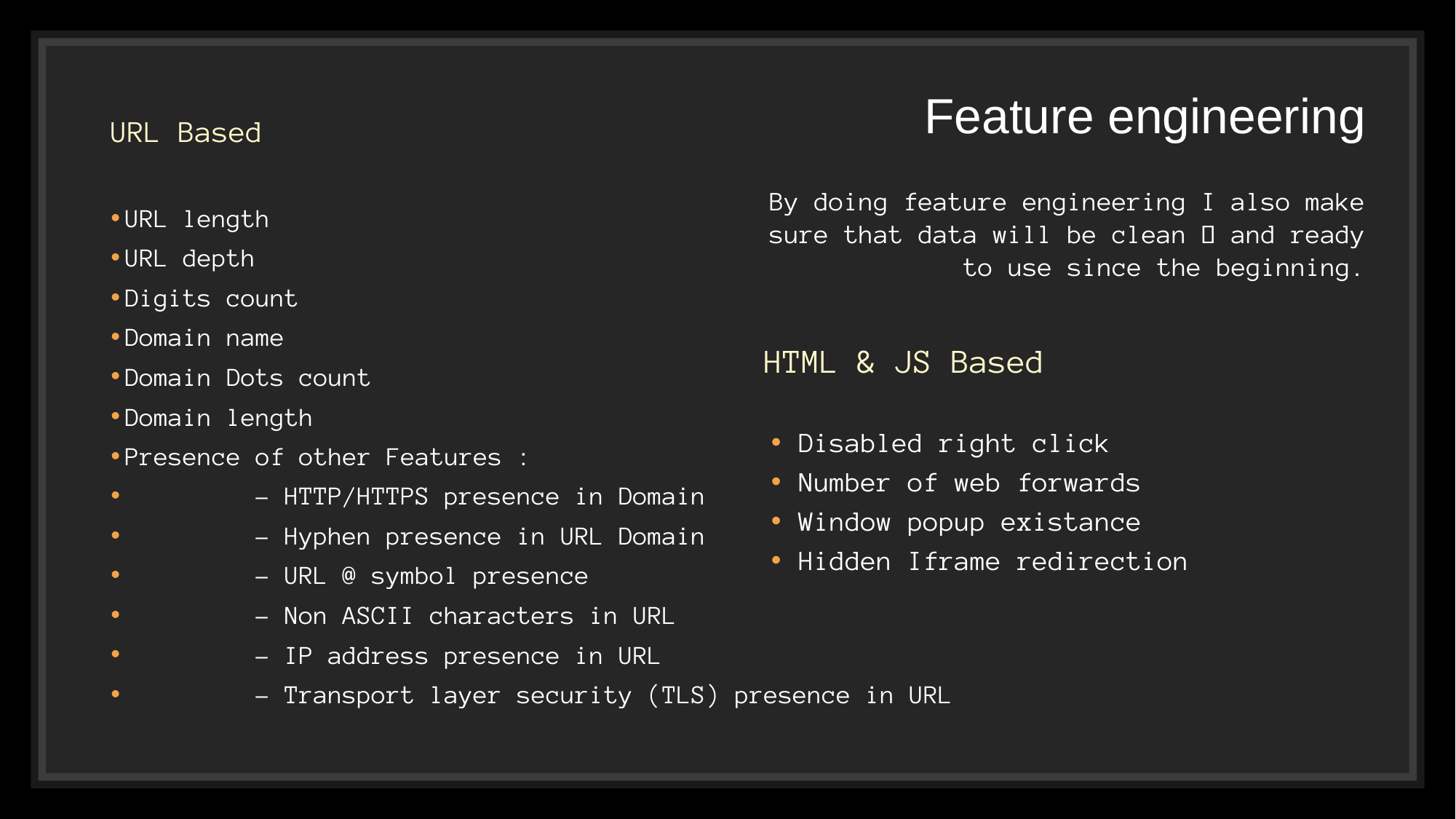

# Feature engineering
URL Based

URL length
URL depth
Digits count
Domain name
Domain Dots count
Domain length
Presence of other Features :
        - HTTP/HTTPS presence in Domain
        - Hyphen presence in URL Domain
        - URL @ symbol presence
        - Non ASCII characters in URL
        - IP address presence in URL
        - Transport layer security (TLS) presence in URL
By doing feature engineering I also make sure that data will be clean 🧹 and ready to use since the beginning.
HTML & JS Based

Disabled right click
Number of web forwards
Window popup existance
Hidden Iframe redirection